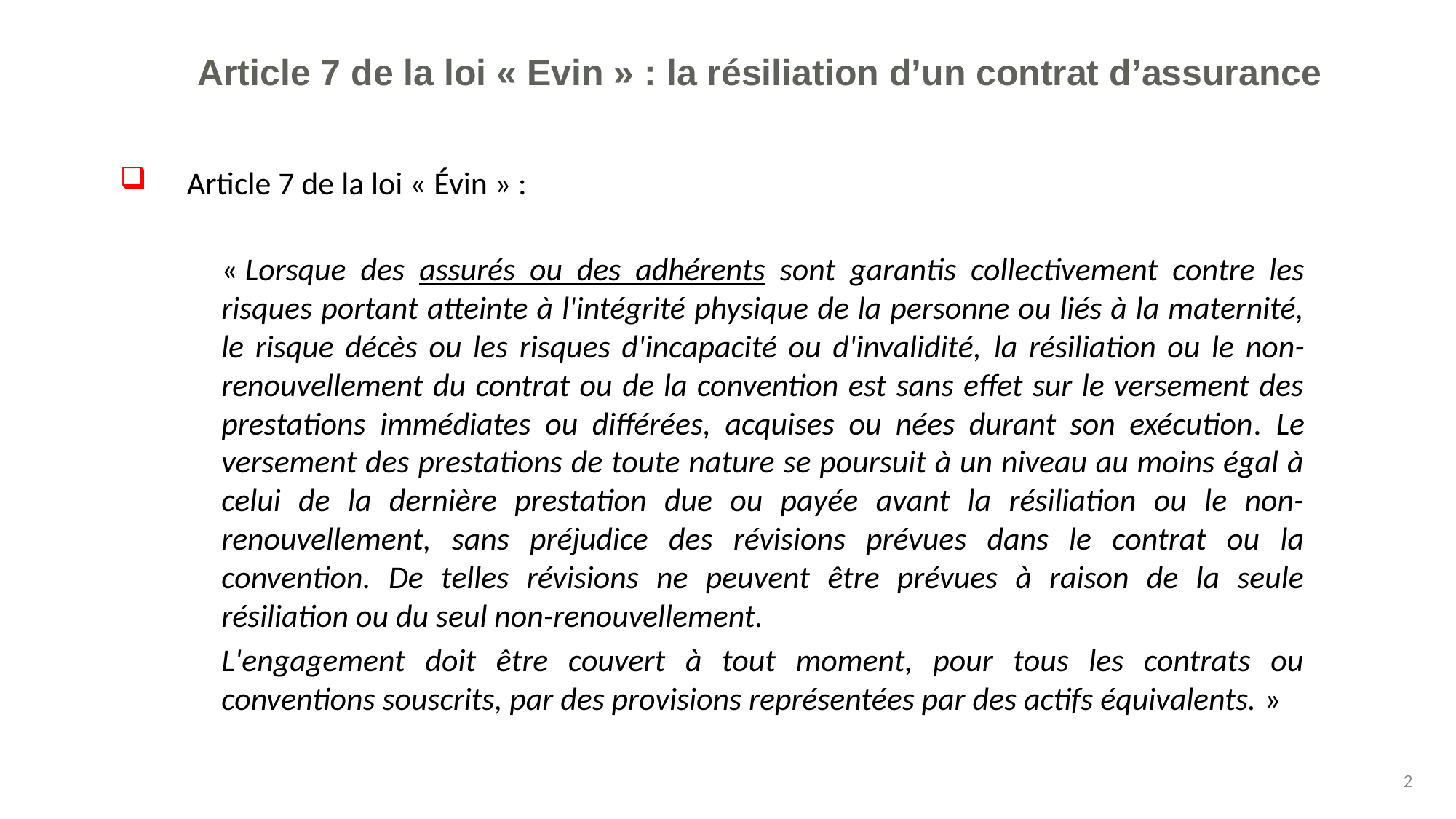

Article 7 de la loi « Evin » : la résiliation d’un contrat d’assurance

 Article 7 de la loi « Évin » :

« Lorsque des assurés ou des adhérents sont garantis collectivement contre les risques portant atteinte à l'intégrité physique de la personne ou liés à la maternité, le risque décès ou les risques d'incapacité ou d'invalidité, la résiliation ou le non-renouvellement du contrat ou de la convention est sans effet sur le versement des prestations immédiates ou différées, acquises ou nées durant son exécution. Le versement des prestations de toute nature se poursuit à un niveau au moins égal à celui de la dernière prestation due ou payée avant la résiliation ou le non-renouvellement, sans préjudice des révisions prévues dans le contrat ou la convention. De telles révisions ne peuvent être prévues à raison de la seule résiliation ou du seul non-renouvellement.
L'engagement doit être couvert à tout moment, pour tous les contrats ou conventions souscrits, par des provisions représentées par des actifs équivalents. »

2